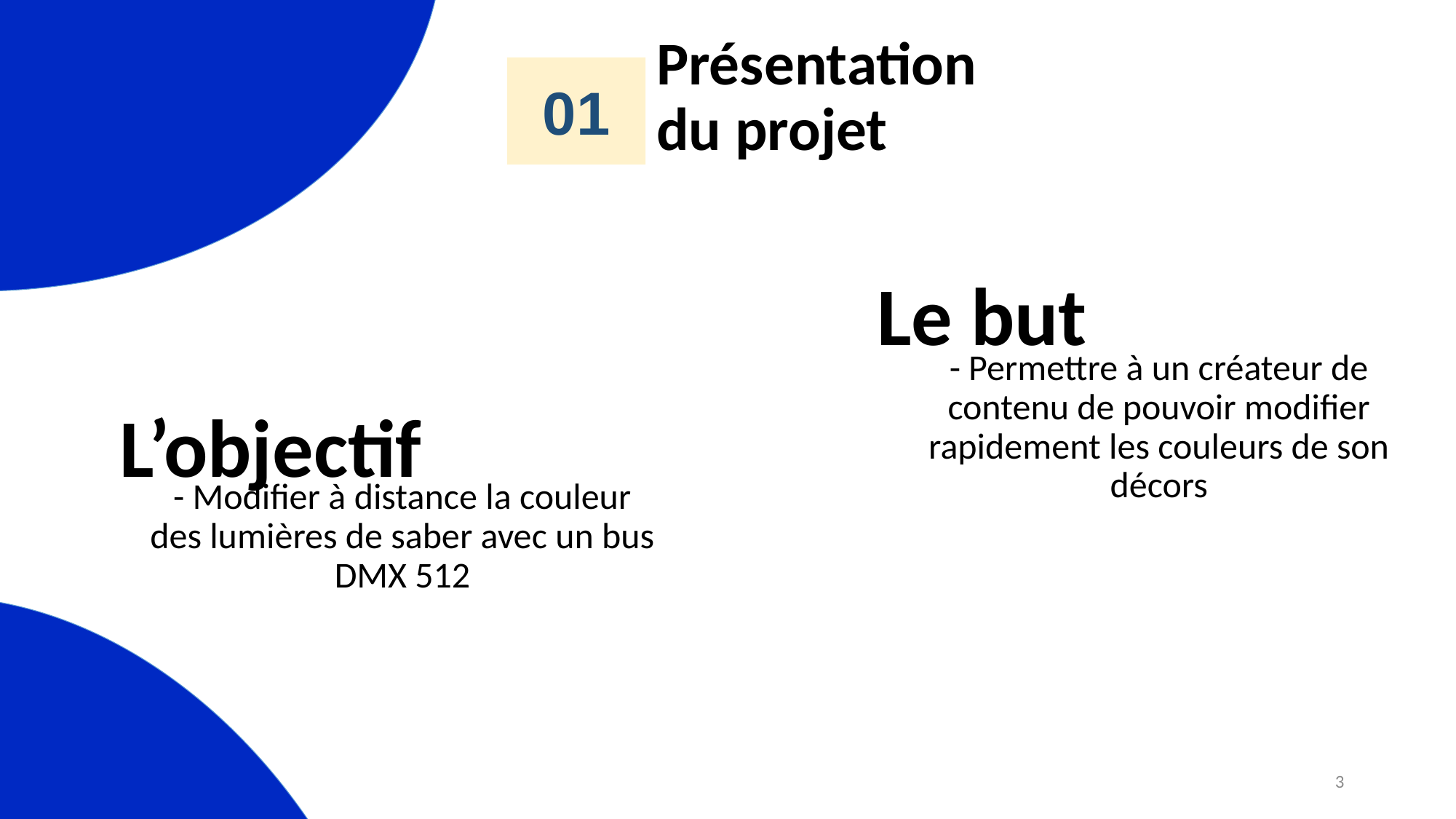

Présentation du projet
01

- Permettre à un créateur de contenu de pouvoir modifier rapidement les couleurs de son décors
Le but
L’objectif
- Modifier à distance la couleur des lumières de saber avec un bus DMX 512

3